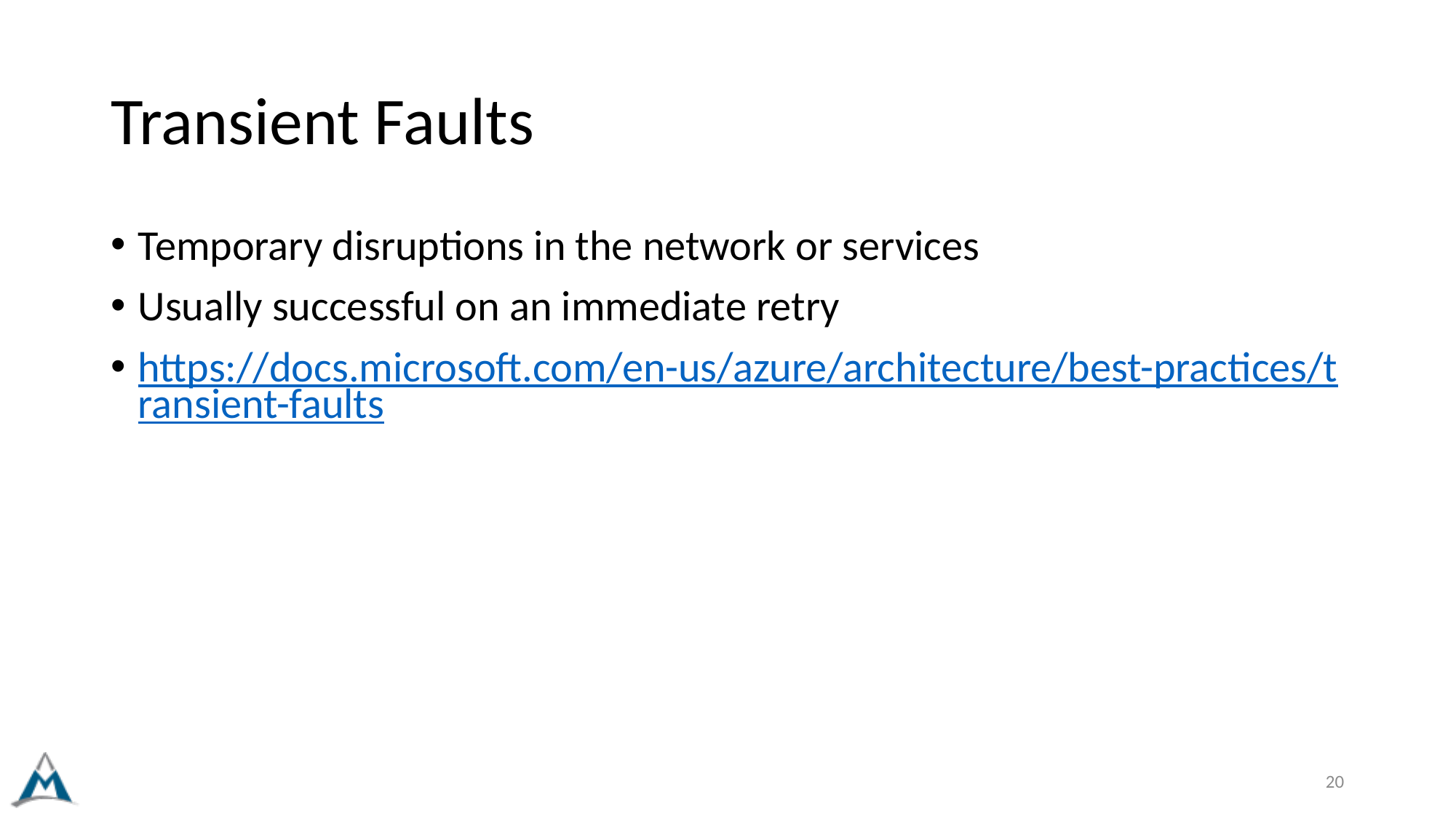

# Transient Faults
Temporary disruptions in the network or services
Usually successful on an immediate retry
https://docs.microsoft.com/en-us/azure/architecture/best-practices/transient-faults
20